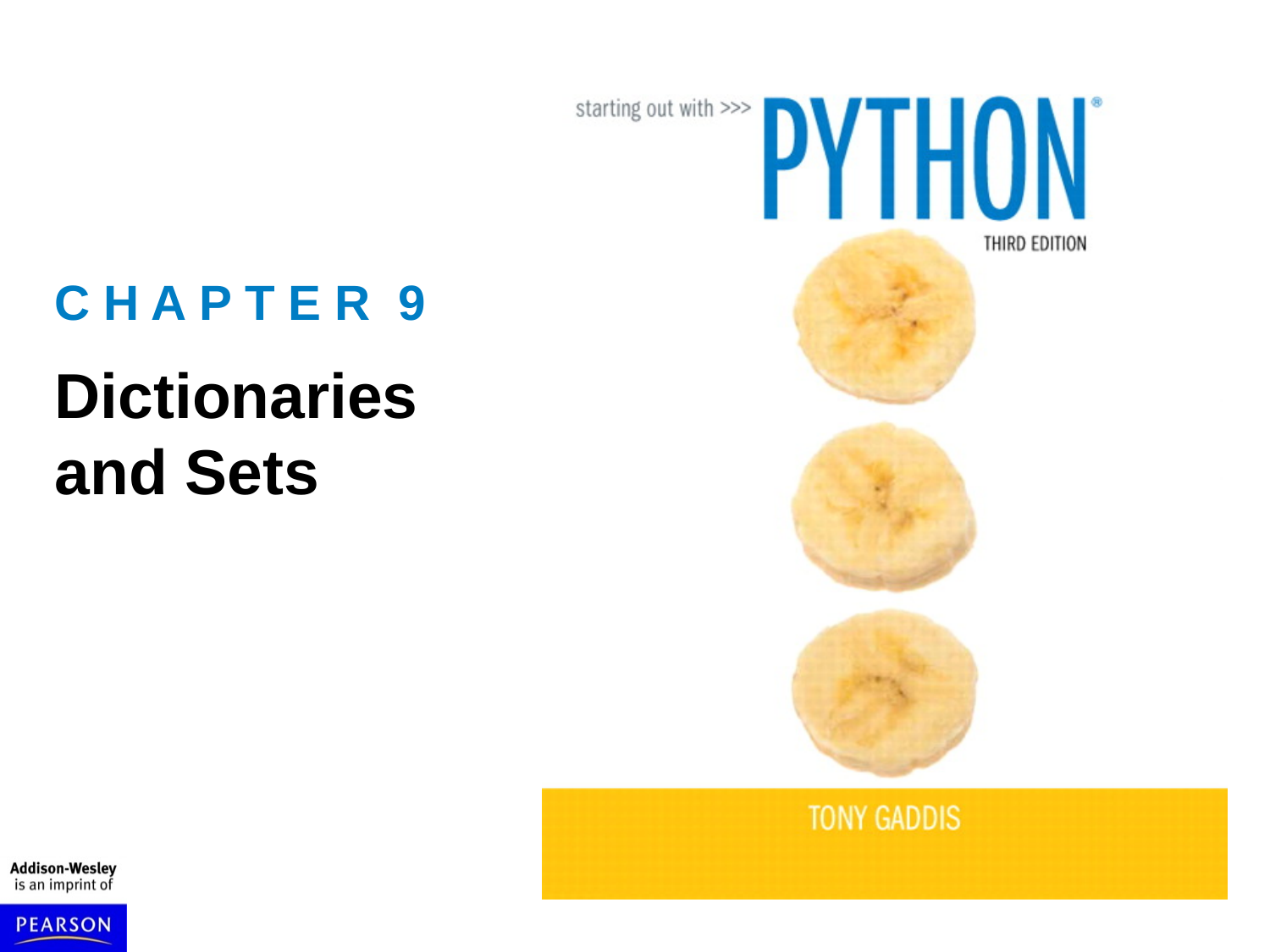

C H A P T E R  9
Dictionaries and Sets